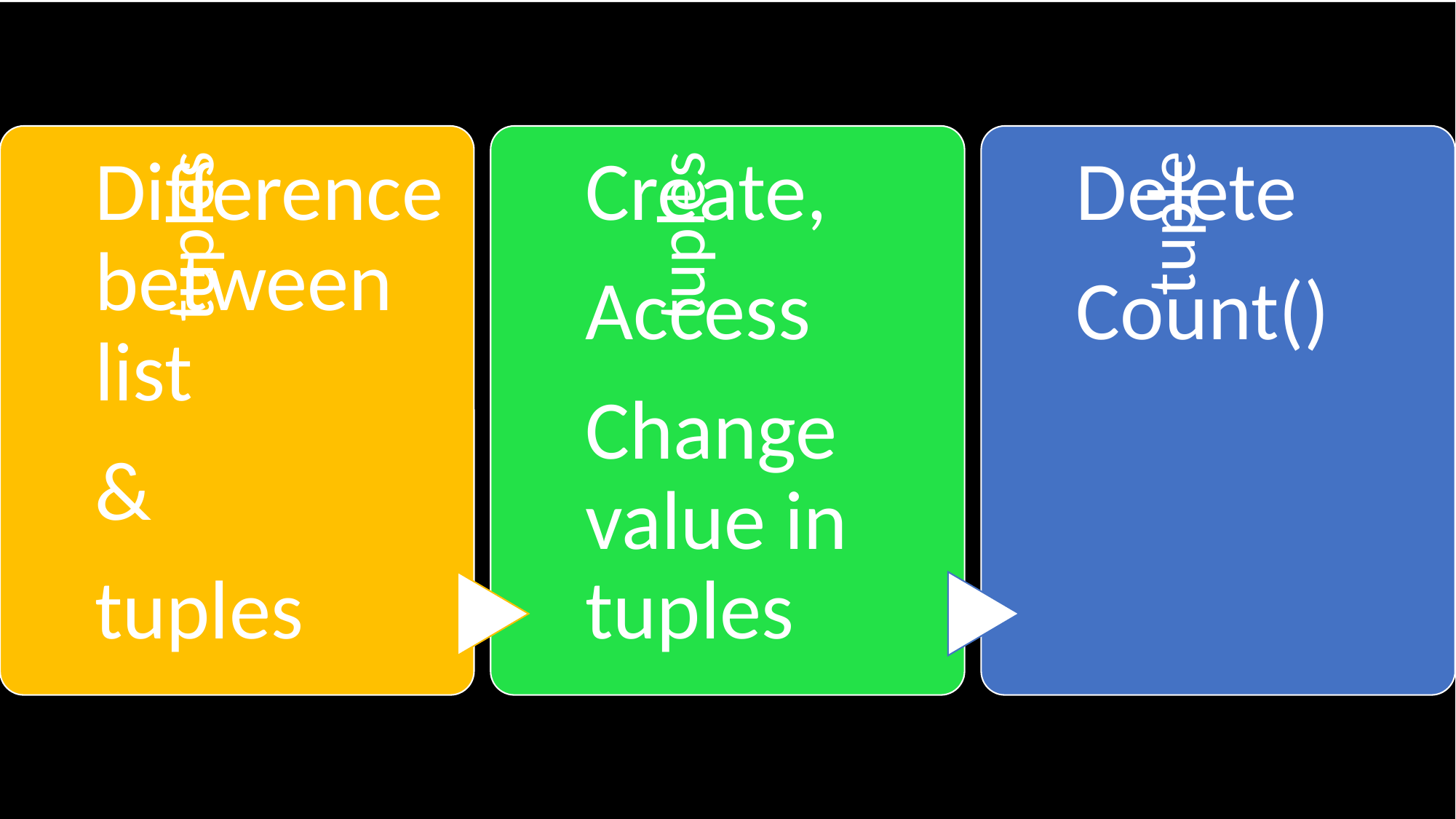

tuples
Difference between list
&
tuples
tuples
Create,
Access
Change value in tuples
tuple
Delete
Count()
#